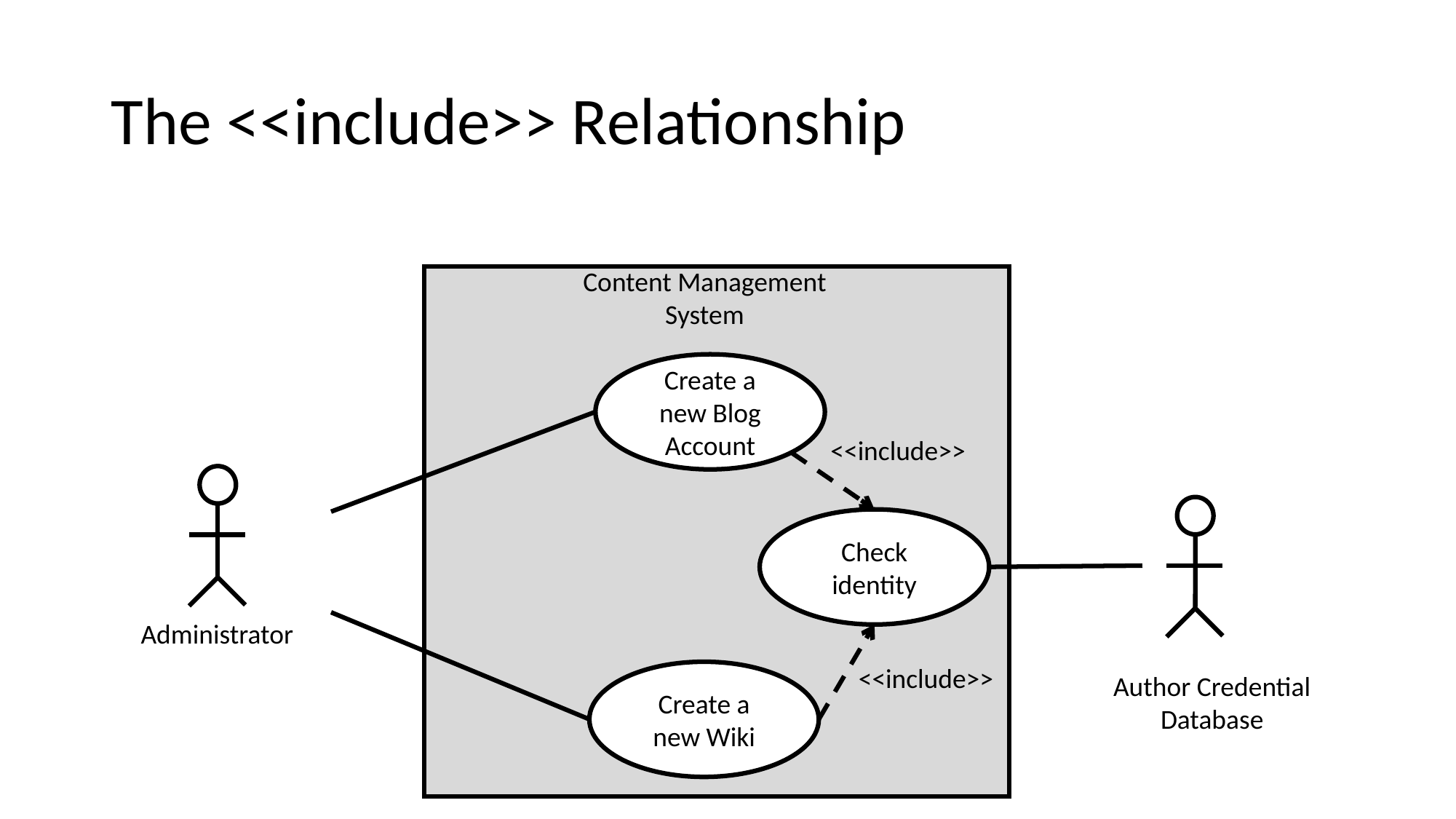

# The <<include>> Relationship
Content Management
System

Create a new Blog Account
<<include>>

Check identity
Administrator
<<include>>
Create a new Wiki
Author Credential
Database